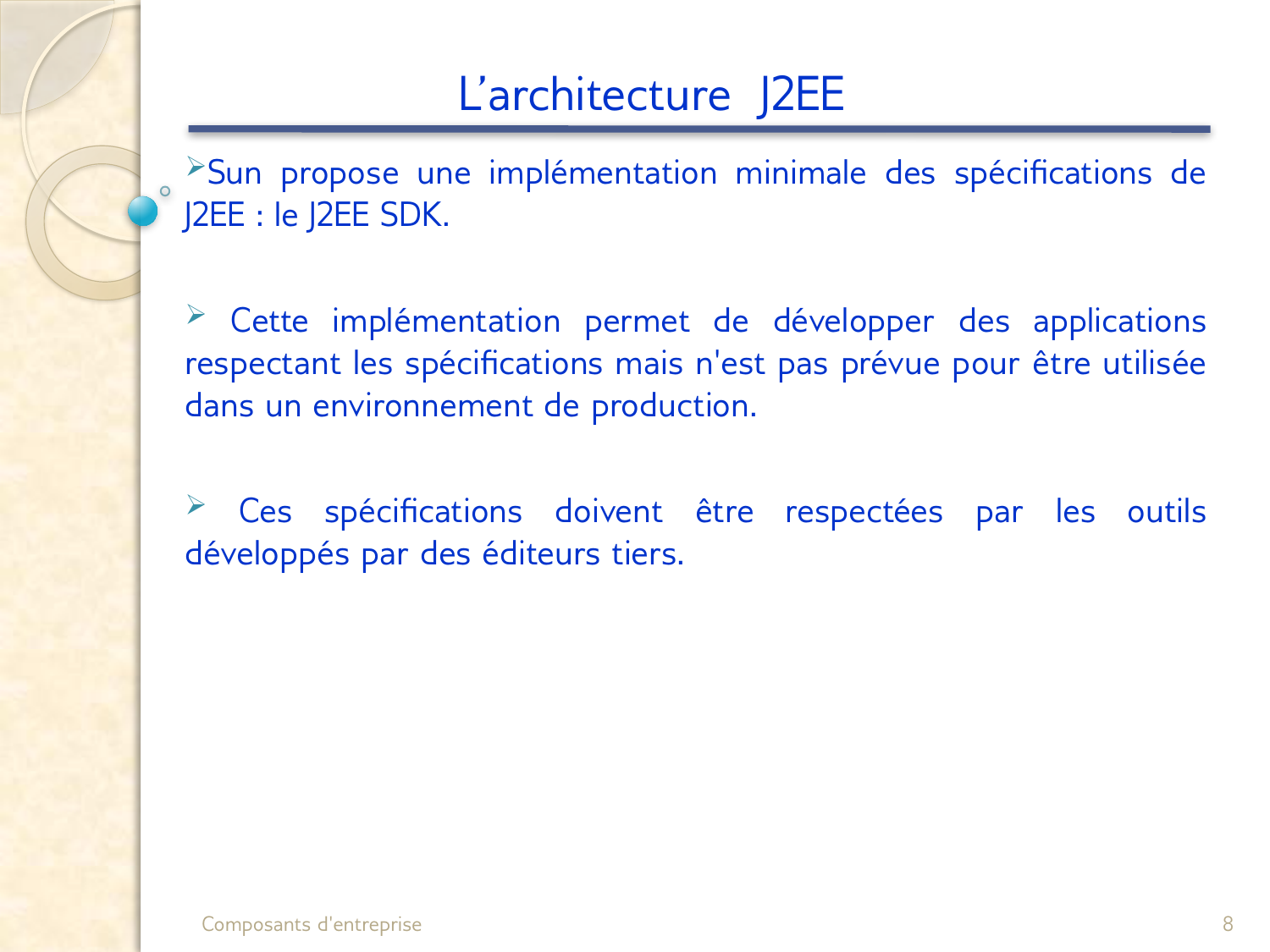

# L’architecture  J2EE
Sun propose une implémentation minimale des spécifications de J2EE : le J2EE SDK.

 Cette implémentation permet de développer des applications respectant les spécifications mais n'est pas prévue pour être utilisée dans un environnement de production.

 Ces spécifications doivent être respectées par les outils développés par des éditeurs tiers.

Composants d'entreprise
8